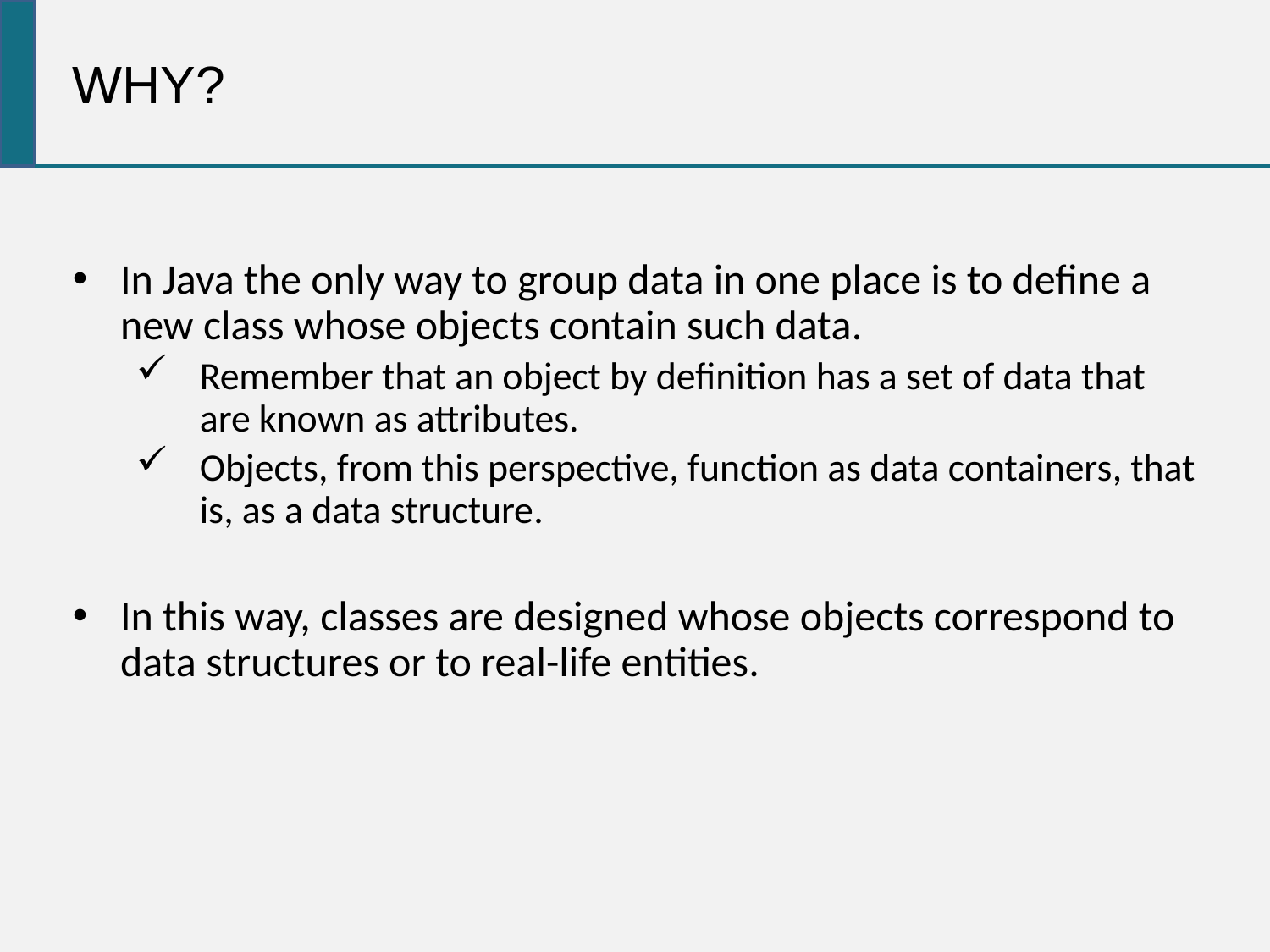

Why?

In Java the only way to group data in one place is to define a new class whose objects contain such data.
Remember that an object by definition has a set of data that are known as attributes.
Objects, from this perspective, function as data containers, that is, as a data structure.

In this way, classes are designed whose objects correspond to data structures or to real-life entities.